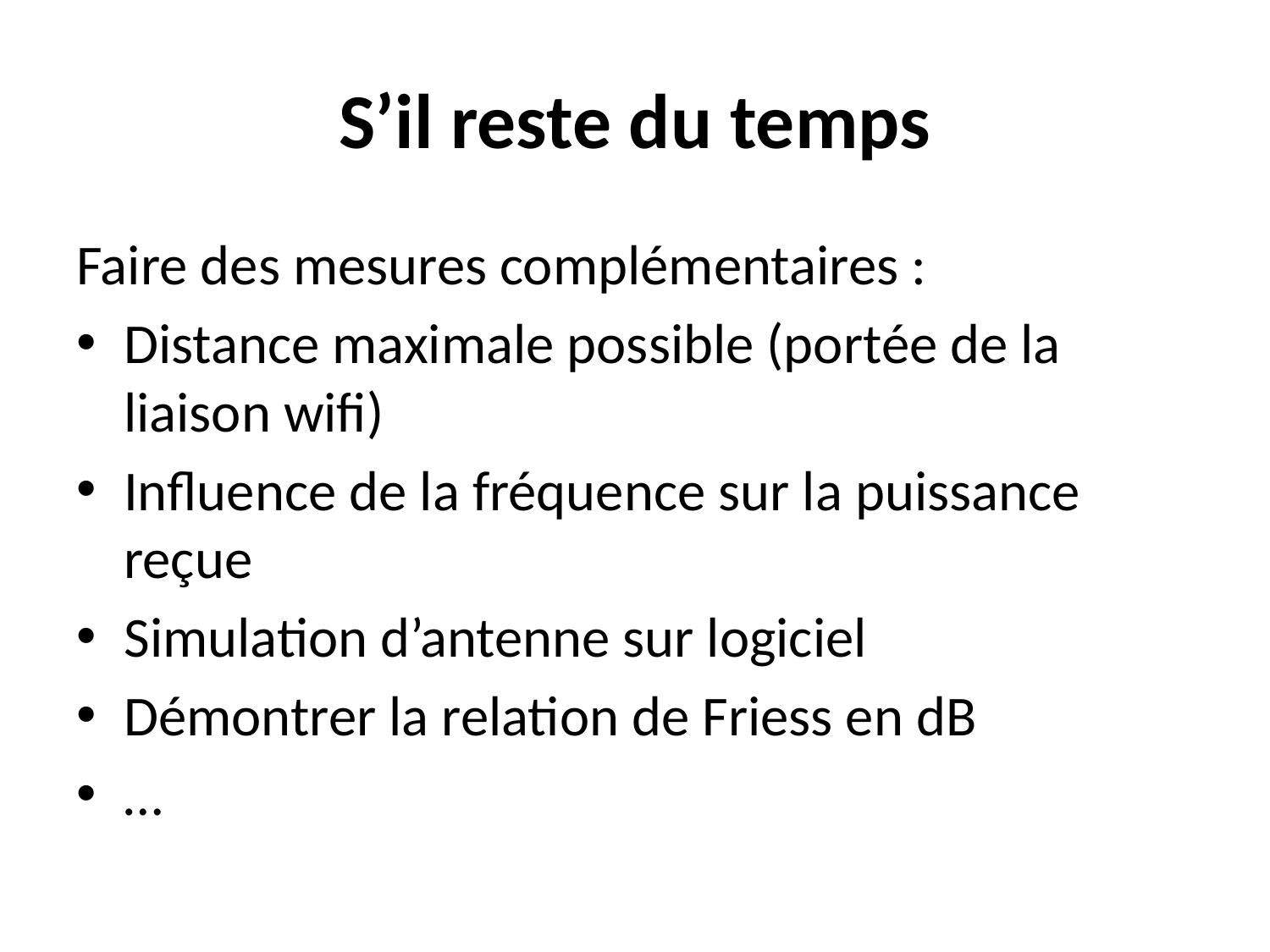

# S’il reste du temps
Faire des mesures complémentaires :
Distance maximale possible (portée de la liaison wifi)
Influence de la fréquence sur la puissance reçue
Simulation d’antenne sur logiciel
Démontrer la relation de Friess en dB
…